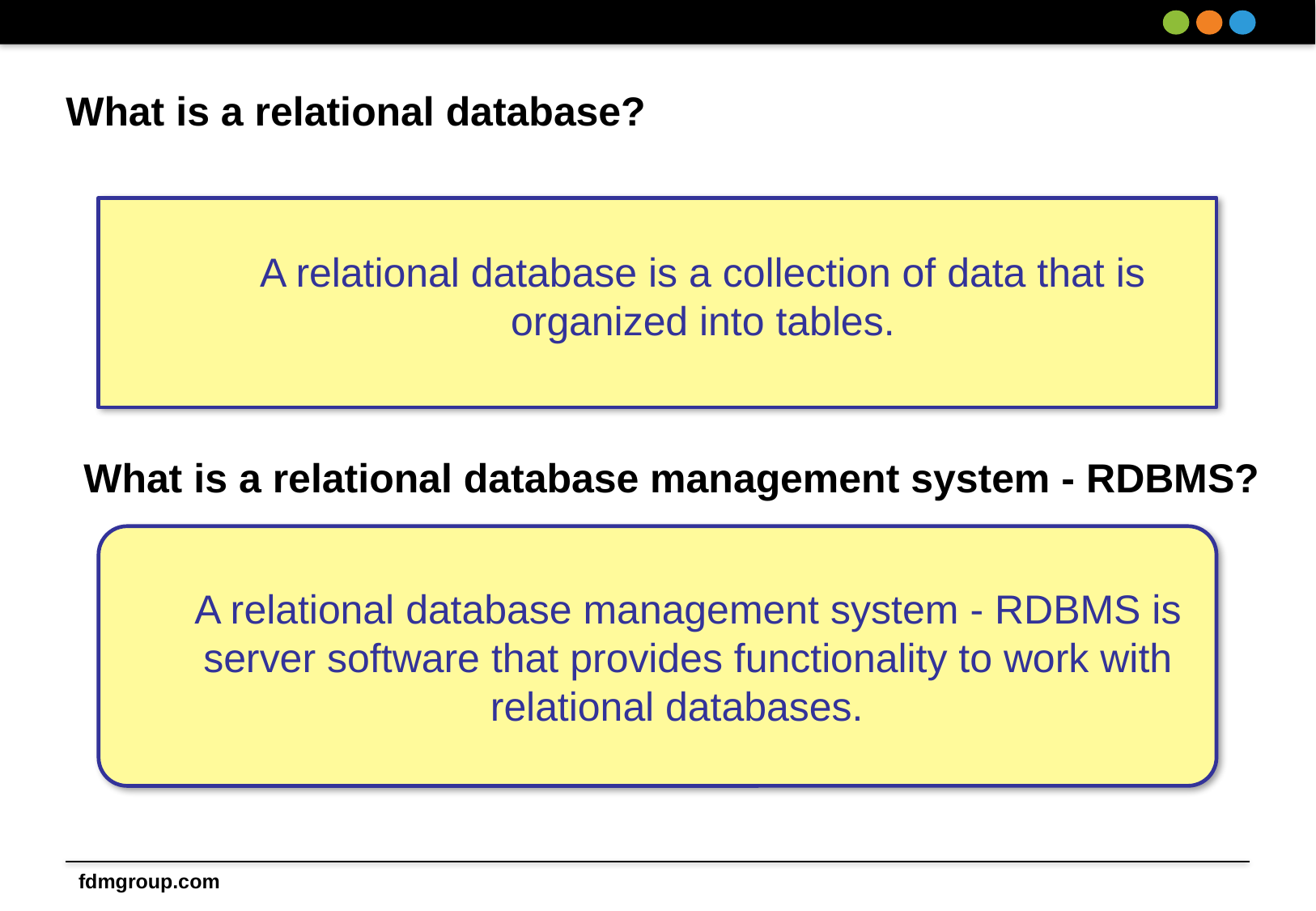

# What is a relational database?

A relational database is a collection of data that is organized into tables.

What is a relational database management system - RDBMS?

A relational database management system - RDBMS is server software that provides functionality to work with relational databases.